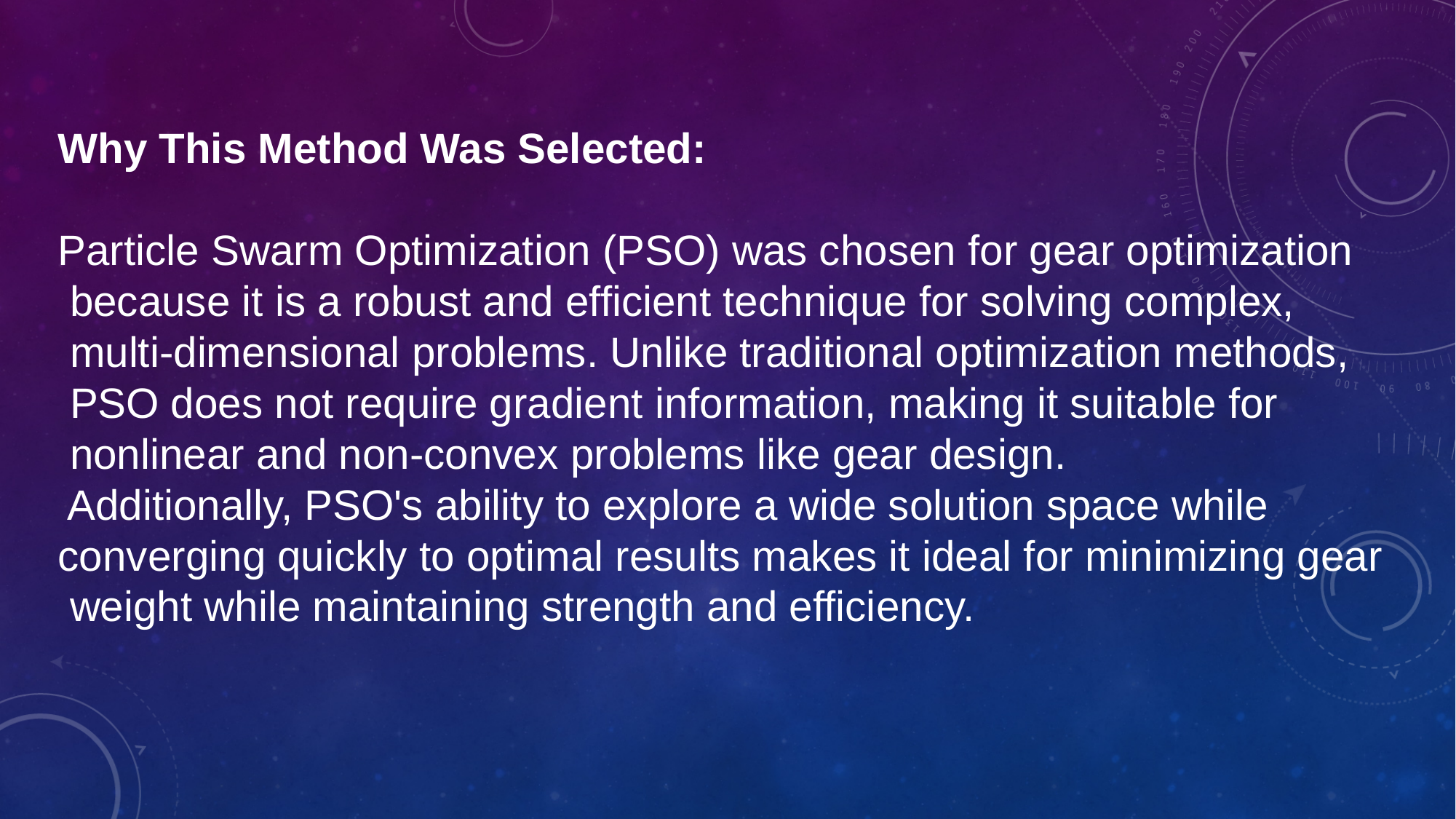

# Why This Method Was Selected: Particle Swarm Optimization (PSO) was chosen for gear optimization because it is a robust and efficient technique for solving complex, multi-dimensional problems. Unlike traditional optimization methods, PSO does not require gradient information, making it suitable for nonlinear and non-convex problems like gear design. Additionally, PSO's ability to explore a wide solution space while converging quickly to optimal results makes it ideal for minimizing gear weight while maintaining strength and efficiency.